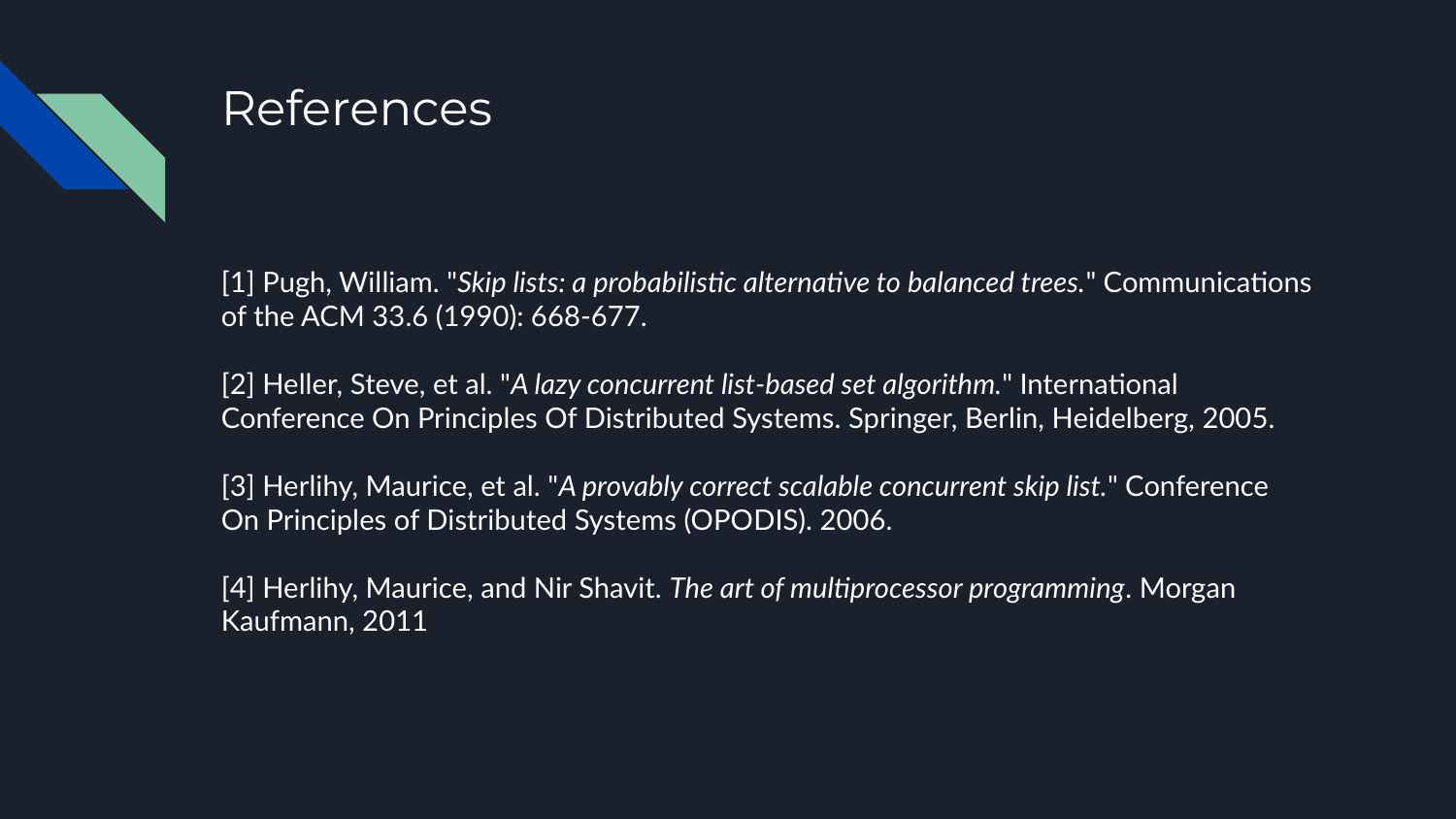

# References
[1] Pugh, William. "Skip lists: a probabilistic alternative to balanced trees." Communications of the ACM 33.6 (1990): 668-677.

[2] Heller, Steve, et al. "A lazy concurrent list-based set algorithm." International Conference On Principles Of Distributed Systems. Springer, Berlin, Heidelberg, 2005.

[3] Herlihy, Maurice, et al. "A provably correct scalable concurrent skip list." Conference On Principles of Distributed Systems (OPODIS). 2006.

[4] Herlihy, Maurice, and Nir Shavit. The art of multiprocessor programming. Morgan Kaufmann, 2011